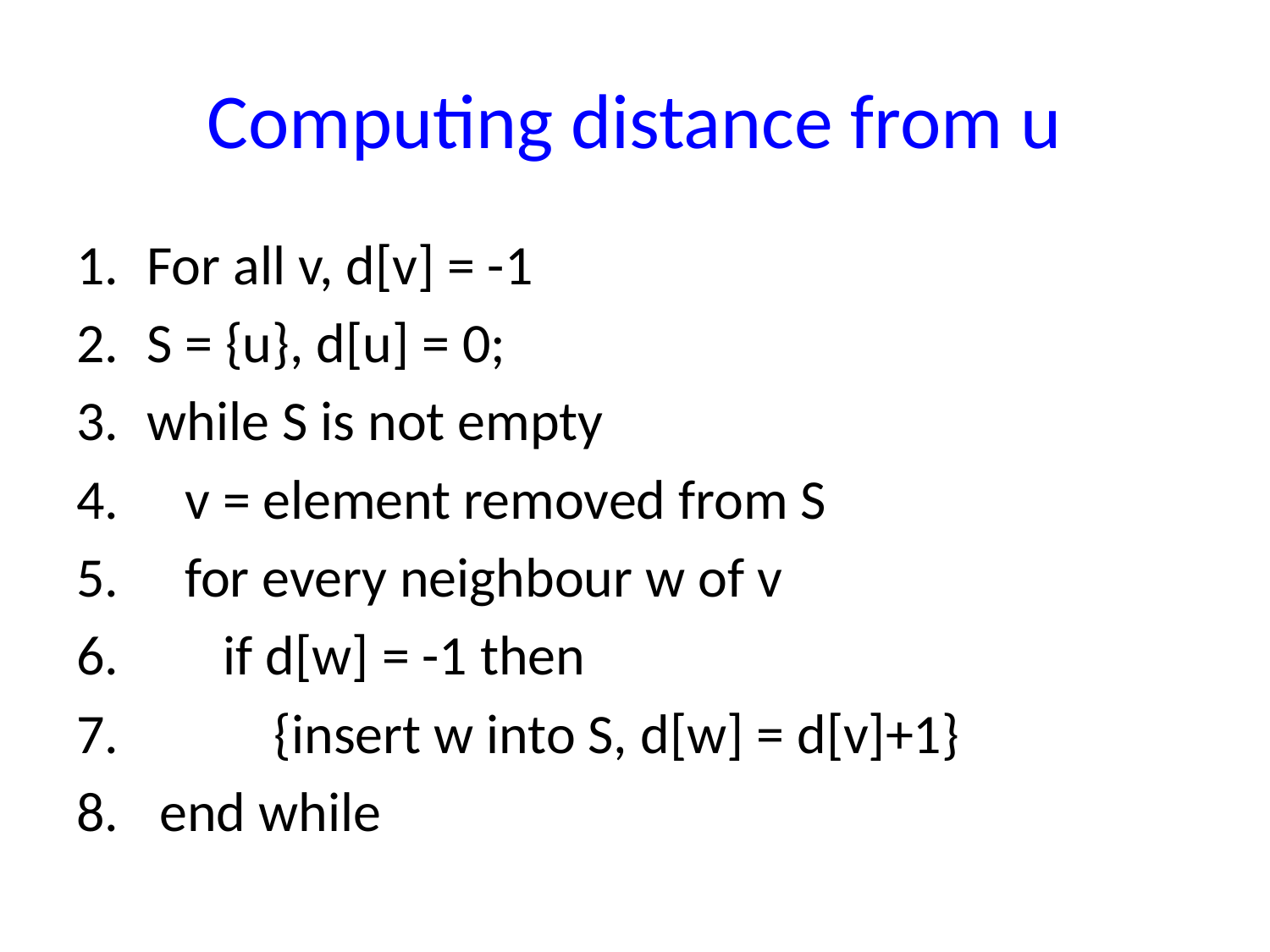

# Computing distance from u
For all v, d[v] = -1
S = {u}, d[u] = 0;
while S is not empty
   v = element removed from S
   for every neighbour w of v
      if d[w] = -1 then
          {insert w into S, d[w] = d[v]+1}
 end while